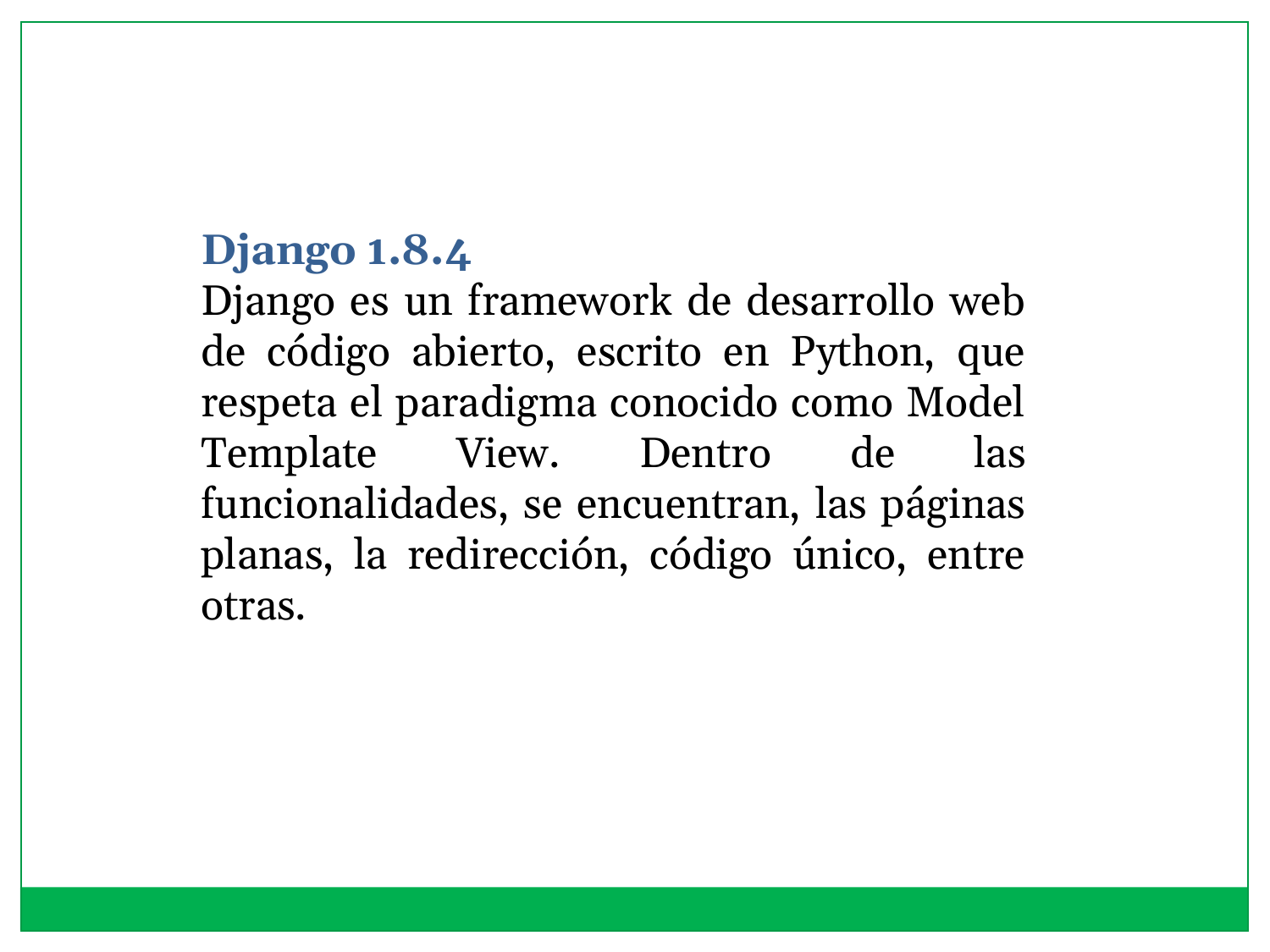

Django 1.8.4
Django es un framework de desarrollo web de código abierto, escrito en Python, que respeta el paradigma conocido como Model Template View. Dentro de las funcionalidades, se encuentran, las páginas planas, la redirección, código único, entre otras.